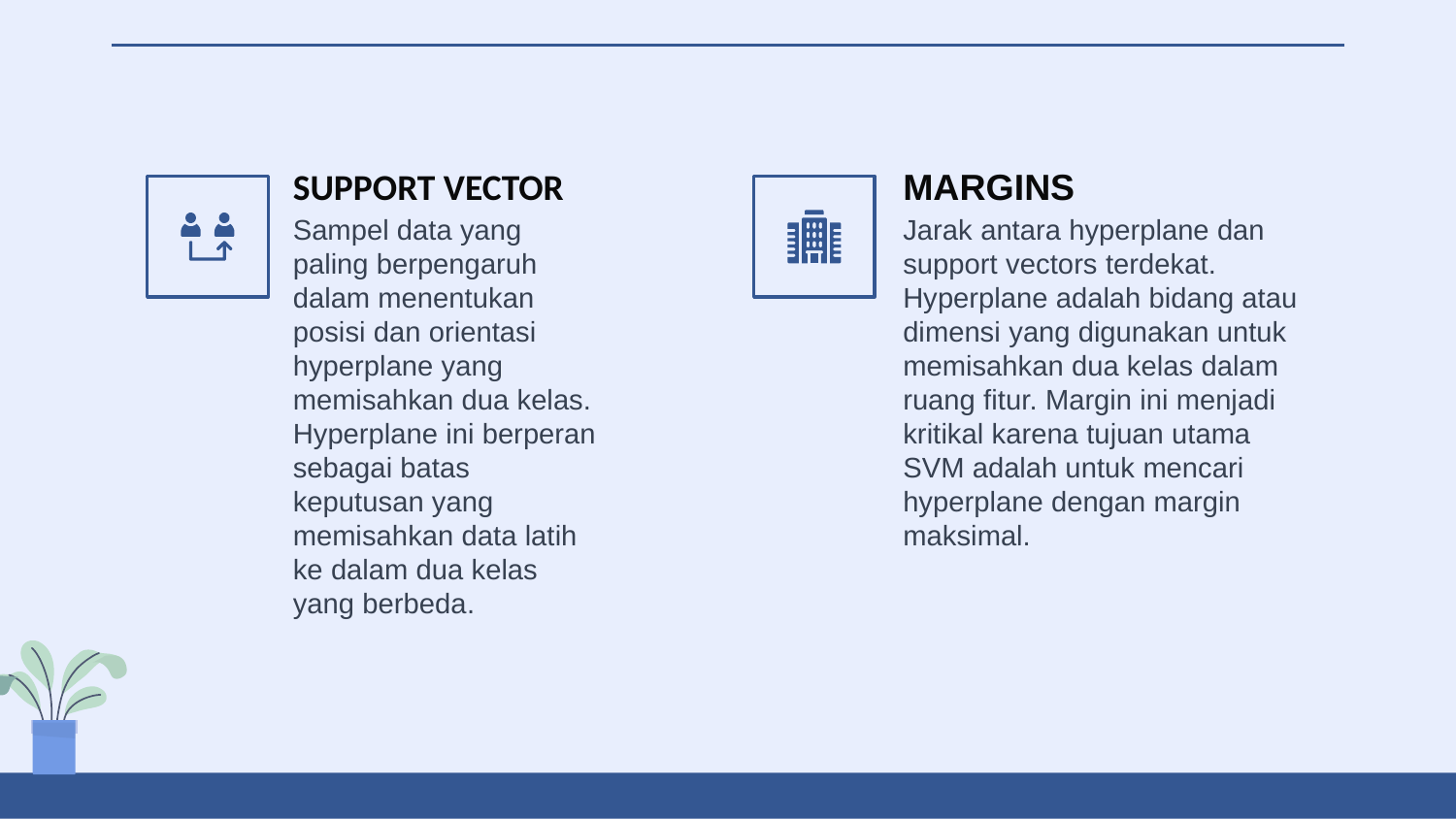

# SUPPORT VECTOR
MARGINS

Sampel data yang paling berpengaruh dalam menentukan posisi dan orientasi hyperplane yang memisahkan dua kelas. Hyperplane ini berperan sebagai batas keputusan yang memisahkan data latih ke dalam dua kelas yang berbeda.
Jarak antara hyperplane dan support vectors terdekat. Hyperplane adalah bidang atau dimensi yang digunakan untuk memisahkan dua kelas dalam ruang fitur. Margin ini menjadi kritikal karena tujuan utama SVM adalah untuk mencari hyperplane dengan margin maksimal.